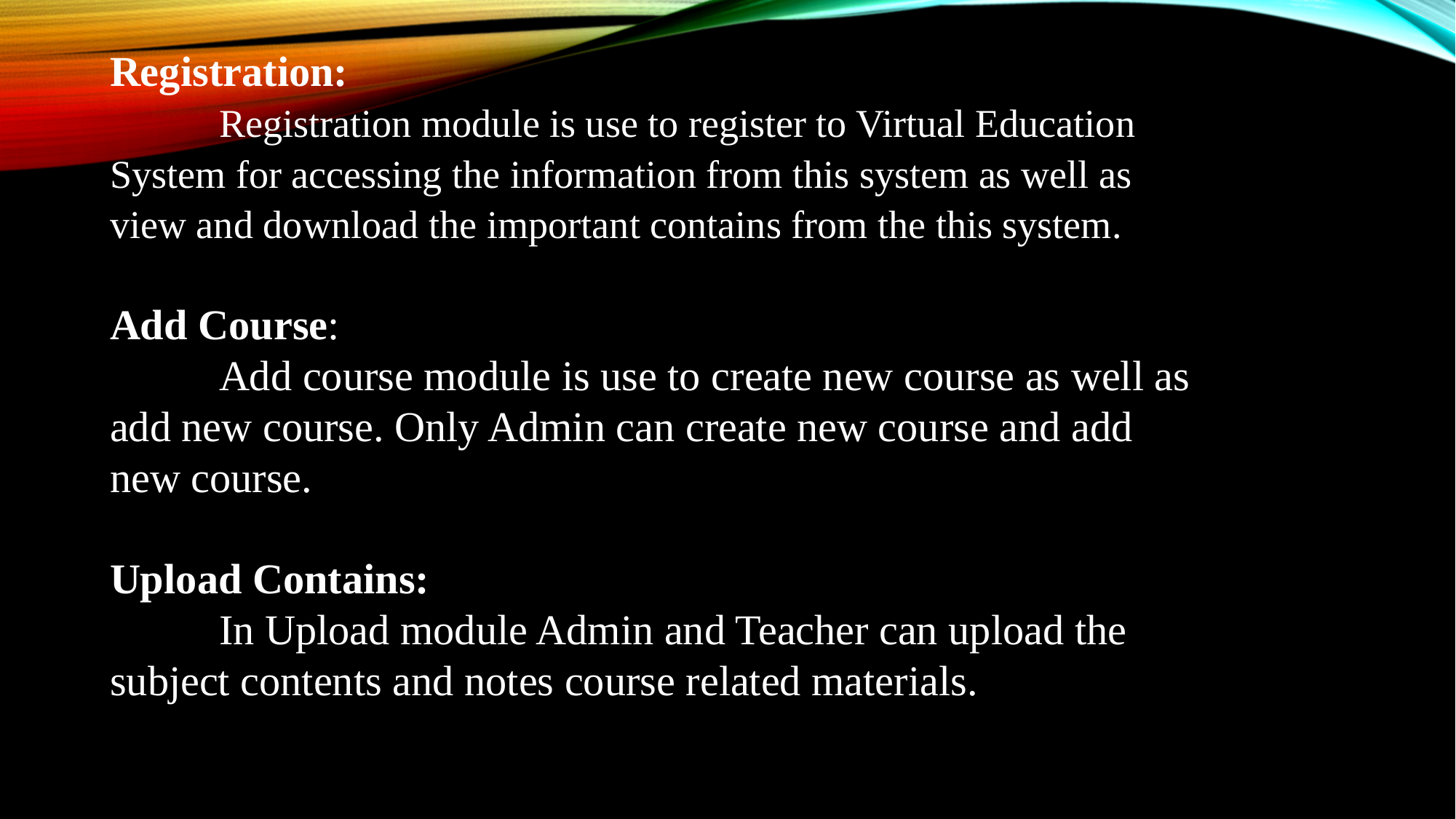

Registration:
	Registration module is use to register to Virtual Education System for accessing the information from this system as well as view and download the important contains from the this system.

Add Course:
 	Add course module is use to create new course as well as add new course. Only Admin can create new course and add new course.

Upload Contains:
	In Upload module Admin and Teacher can upload the subject contents and notes course related materials.